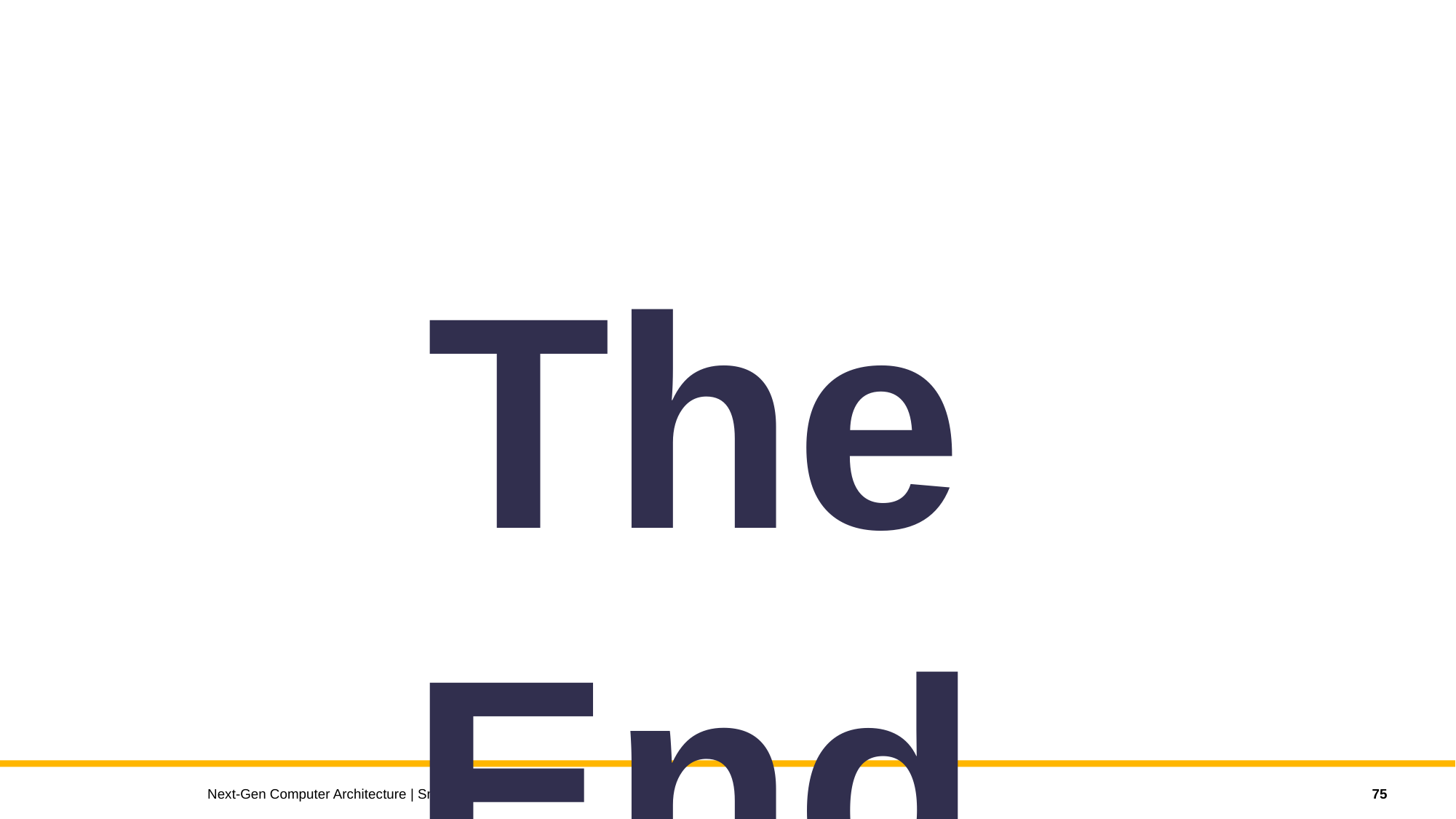

The End
75
Next-Gen Computer Architecture | Smruti R. Sarangi